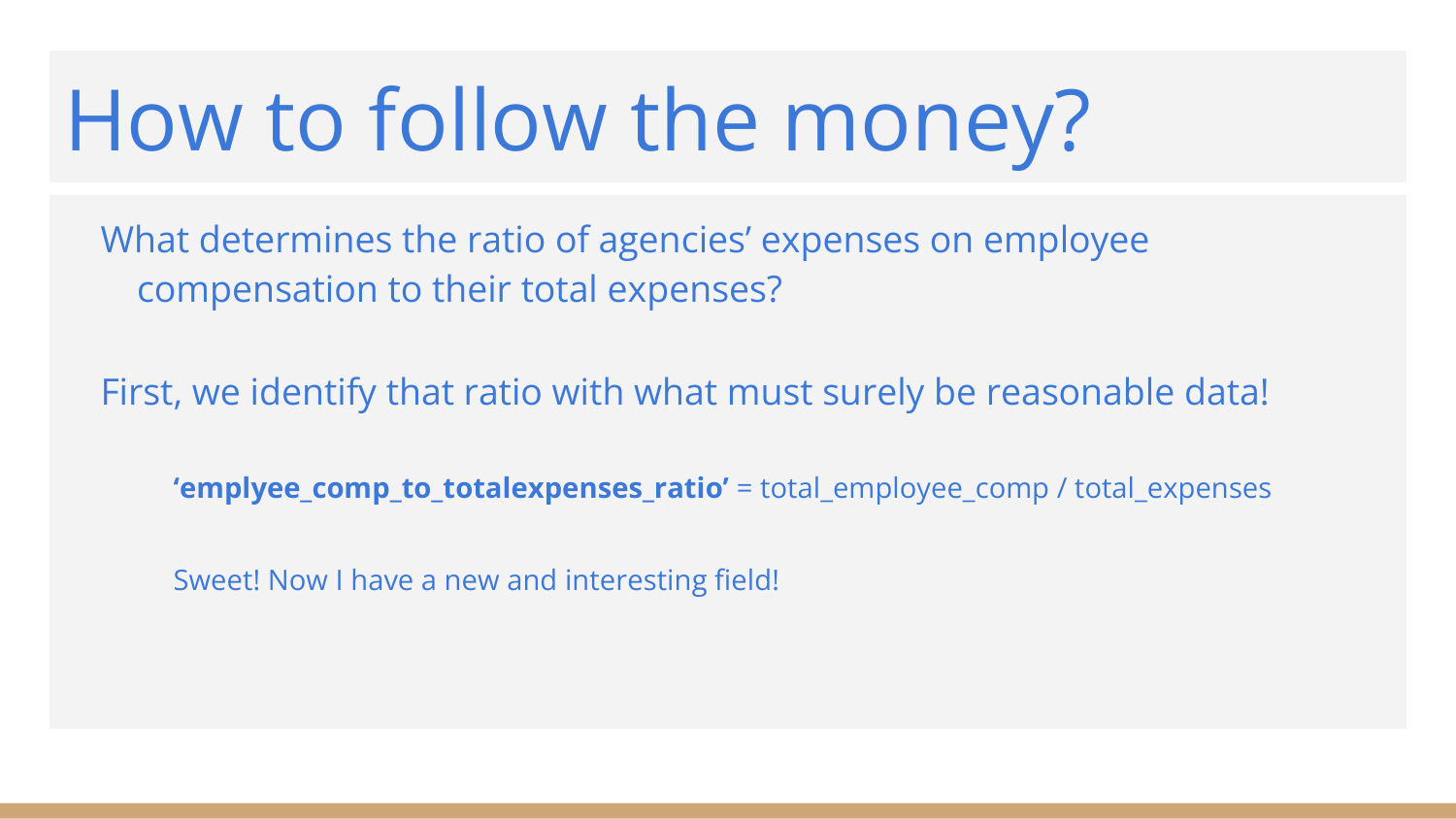

# How to follow the money?
What determines the ratio of agencies’ expenses on employee compensation to their total expenses?
First, we identify that ratio with what must surely be reasonable data!
‘emplyee_comp_to_totalexpenses_ratio’ = total_employee_comp / total_expenses
Sweet! Now I have a new and interesting field!